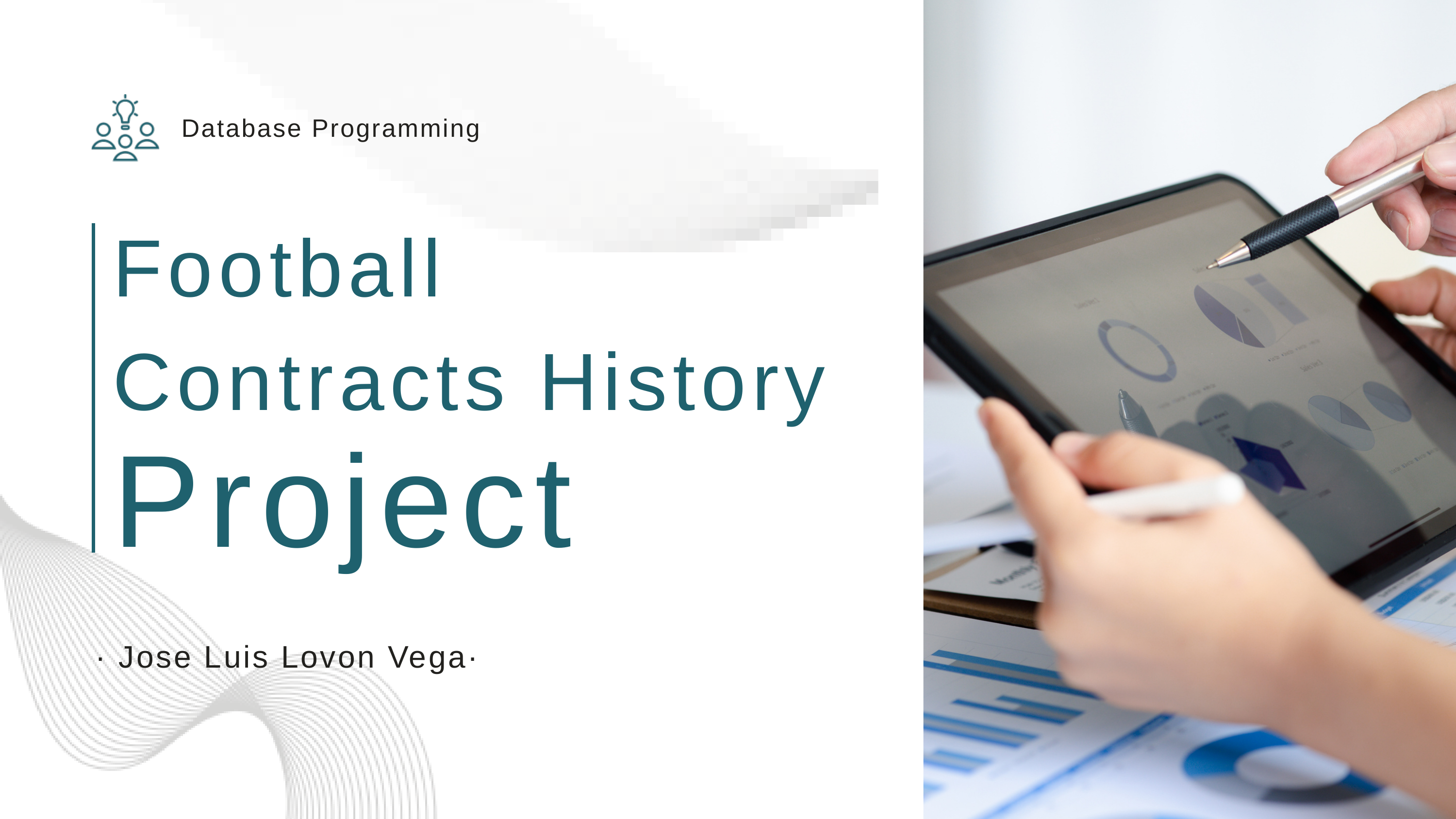

Database Programming
Football
Contracts History

Project
· Jose Luis Lovon Vega·